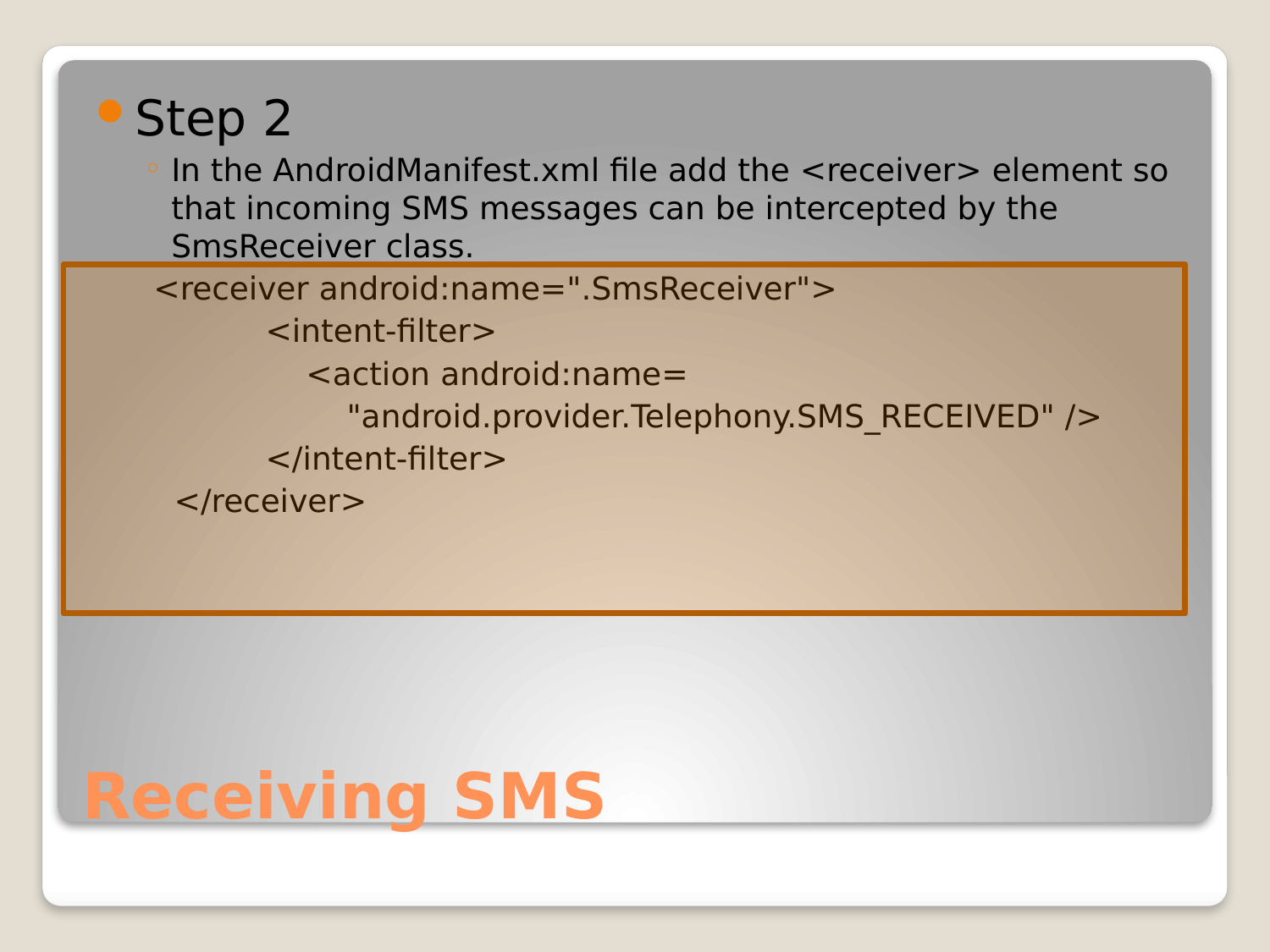

Step 2
In the AndroidManifest.xml file add the <receiver> element so that incoming SMS messages can be intercepted by the SmsReceiver class.
 <receiver android:name=".SmsReceiver">
            <intent-filter>
                <action android:name=
                    "android.provider.Telephony.SMS_RECEIVED" />
            </intent-filter>
   </receiver>

# Receiving SMS